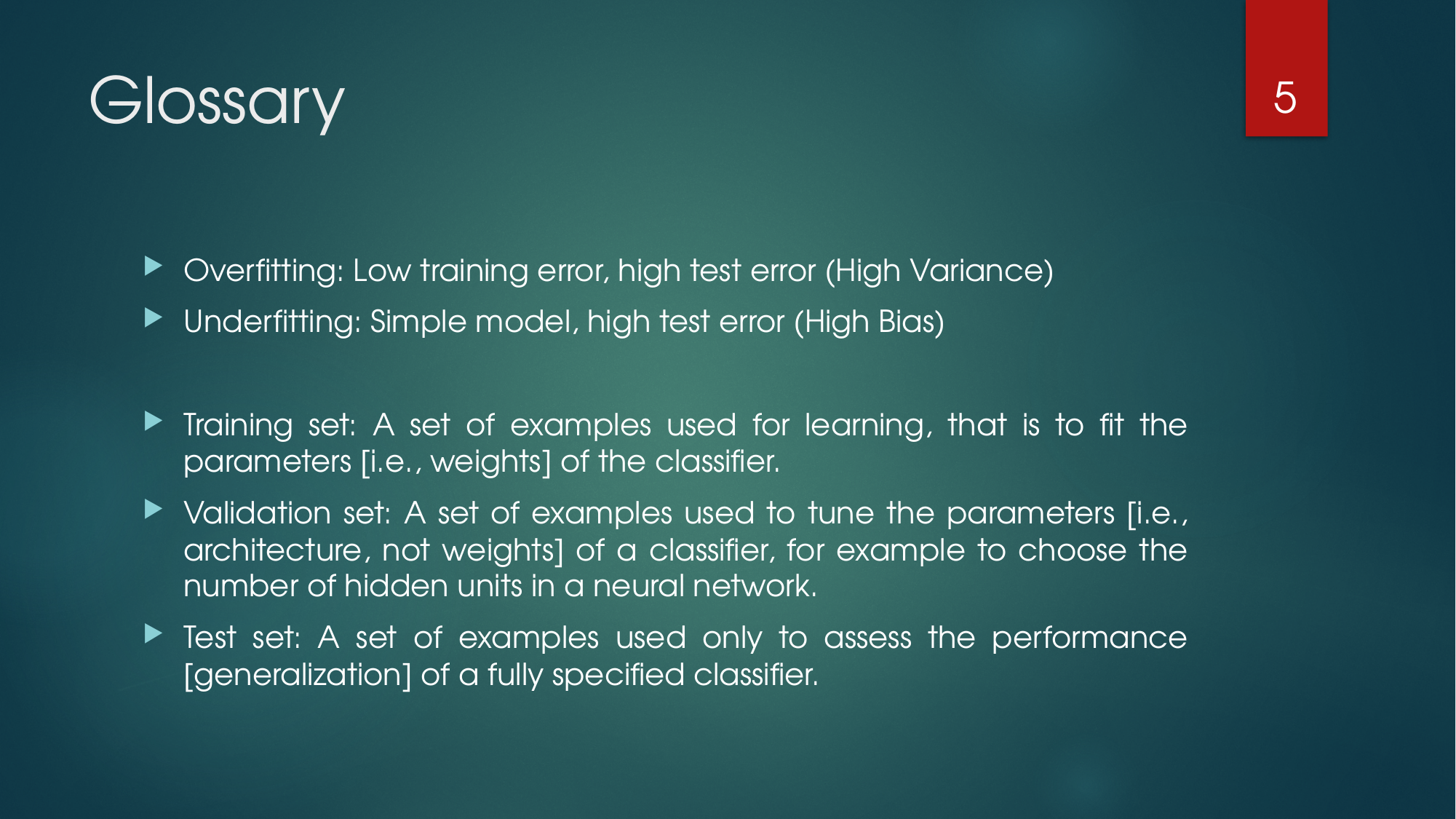

5
# Glossary
Overfitting: Low training error, high test error (High Variance)
Underfitting: Simple model, high test error (High Bias)

Training set: A set of examples used for learning, that is to fit the parameters [i.e., weights] of the classifier.
Validation set: A set of examples used to tune the parameters [i.e., architecture, not weights] of a classifier, for example to choose the number of hidden units in a neural network.
Test set: A set of examples used only to assess the performance [generalization] of a fully specified classifier.